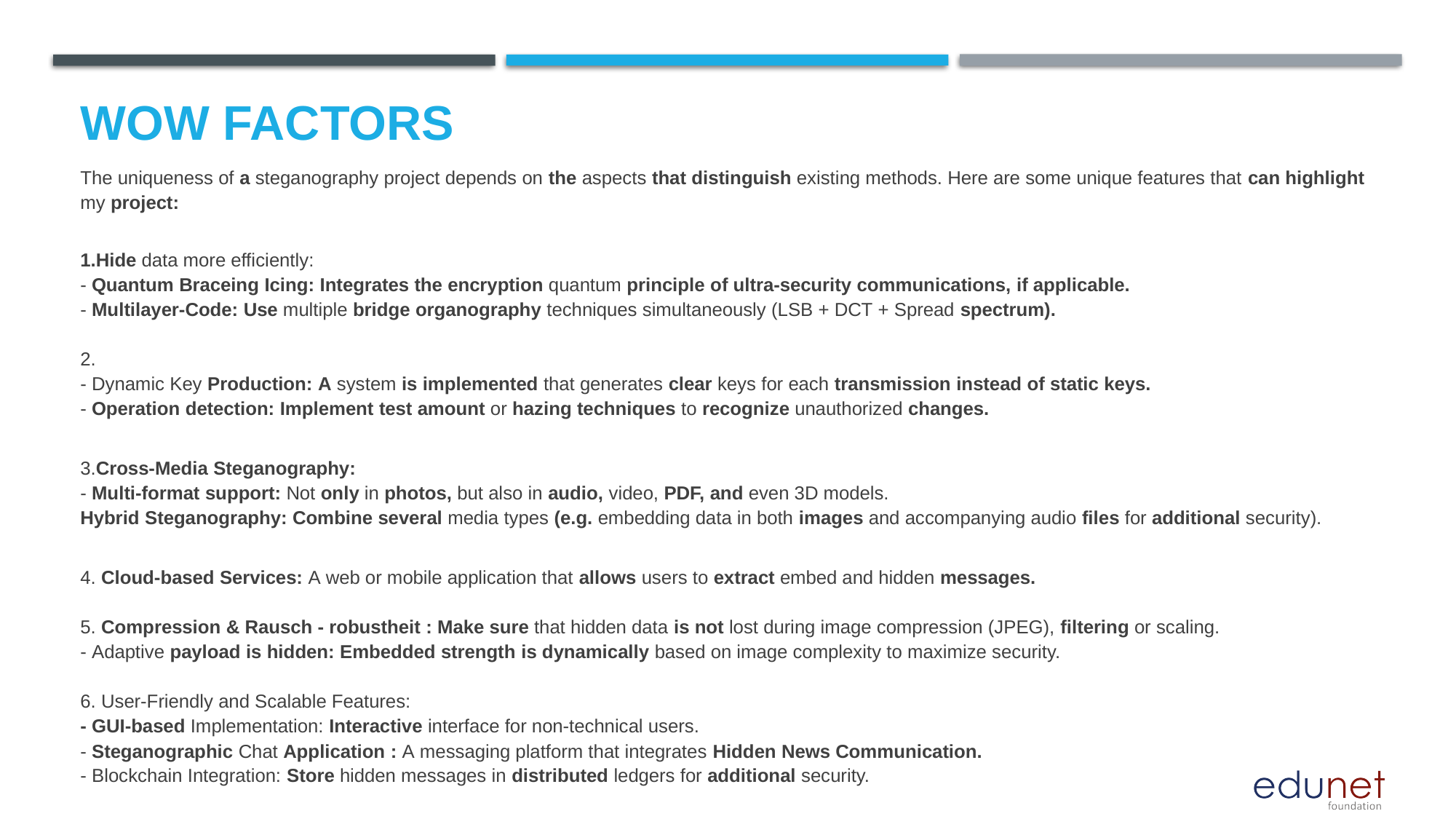

# Wow factors
The uniqueness of a steganography project depends on the aspects that distinguish existing methods. Here are some unique features that can highlight my project:
1.Hide data more efficiently:
- Quantum Braceing Icing: Integrates the encryption quantum principle of ultra-security communications, if applicable.
- Multilayer-Code: Use multiple bridge organography techniques simultaneously (LSB + DCT + Spread spectrum).
2.
- Dynamic Key Production: A system is implemented that generates clear keys for each transmission instead of static keys.
- Operation detection: Implement test amount or hazing techniques to recognize unauthorized changes.
3.Cross-Media Steganography:
- Multi-format support: Not only in photos, but also in audio, video, PDF, and even 3D models.
Hybrid Steganography: Combine several media types (e.g. embedding data in both images and accompanying audio files for additional security).
4. Cloud-based Services: A web or mobile application that allows users to extract embed and hidden messages.
5. Compression & Rausch - robustheit : Make sure that hidden data is not lost during image compression (JPEG), filtering or scaling.
- Adaptive payload is hidden: Embedded strength is dynamically based on image complexity to maximize security.
6. User-Friendly and Scalable Features:
- GUI-based Implementation: Interactive interface for non-technical users.
- Steganographic Chat Application : A messaging platform that integrates Hidden News Communication.
- Blockchain Integration: Store hidden messages in distributed ledgers for additional security.